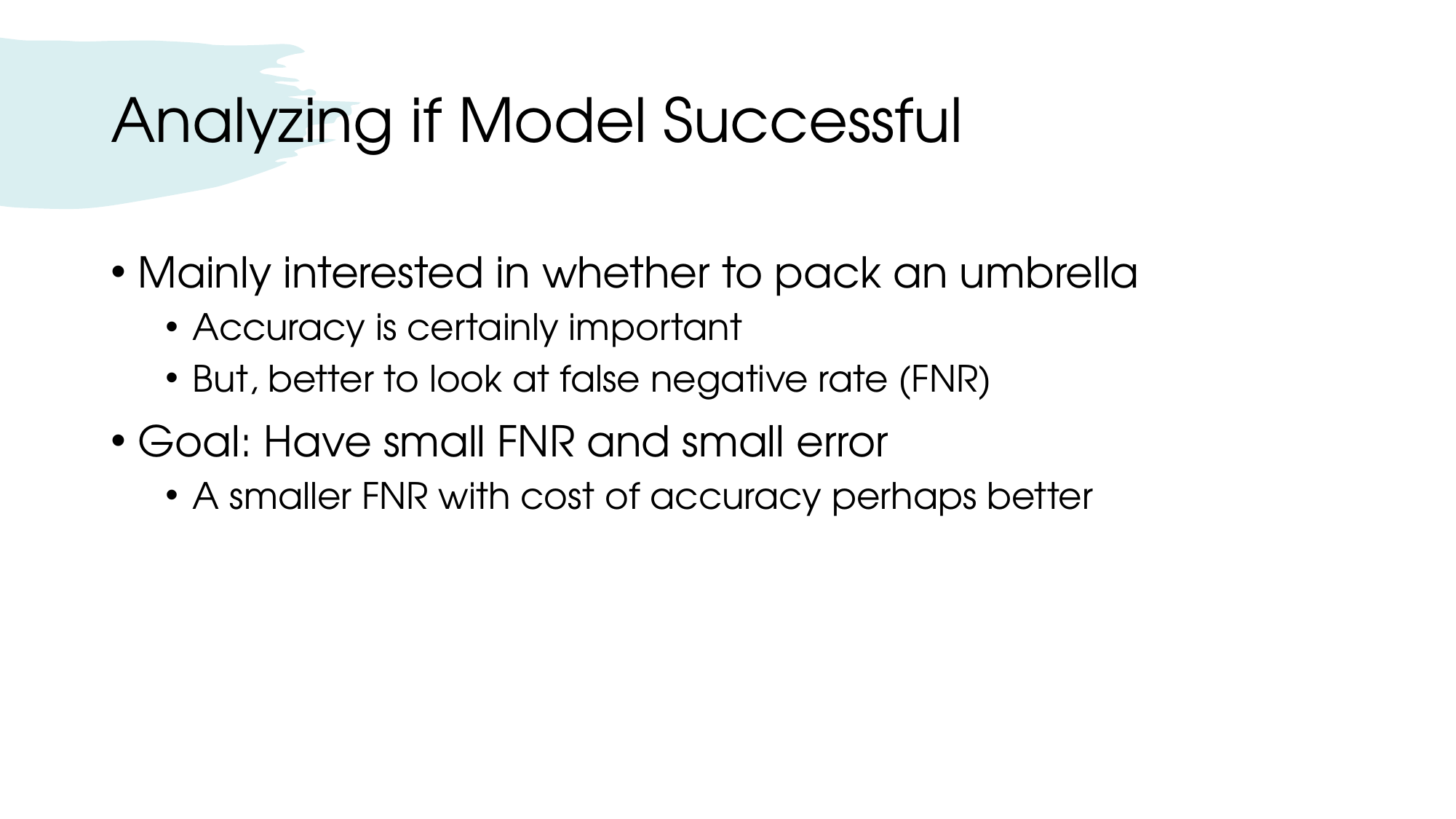

# Analyzing if Model Successful
Mainly interested in whether to pack an umbrella
Accuracy is certainly important
But, better to look at false negative rate (FNR)
Goal: Have small FNR and small error
A smaller FNR with cost of accuracy perhaps better